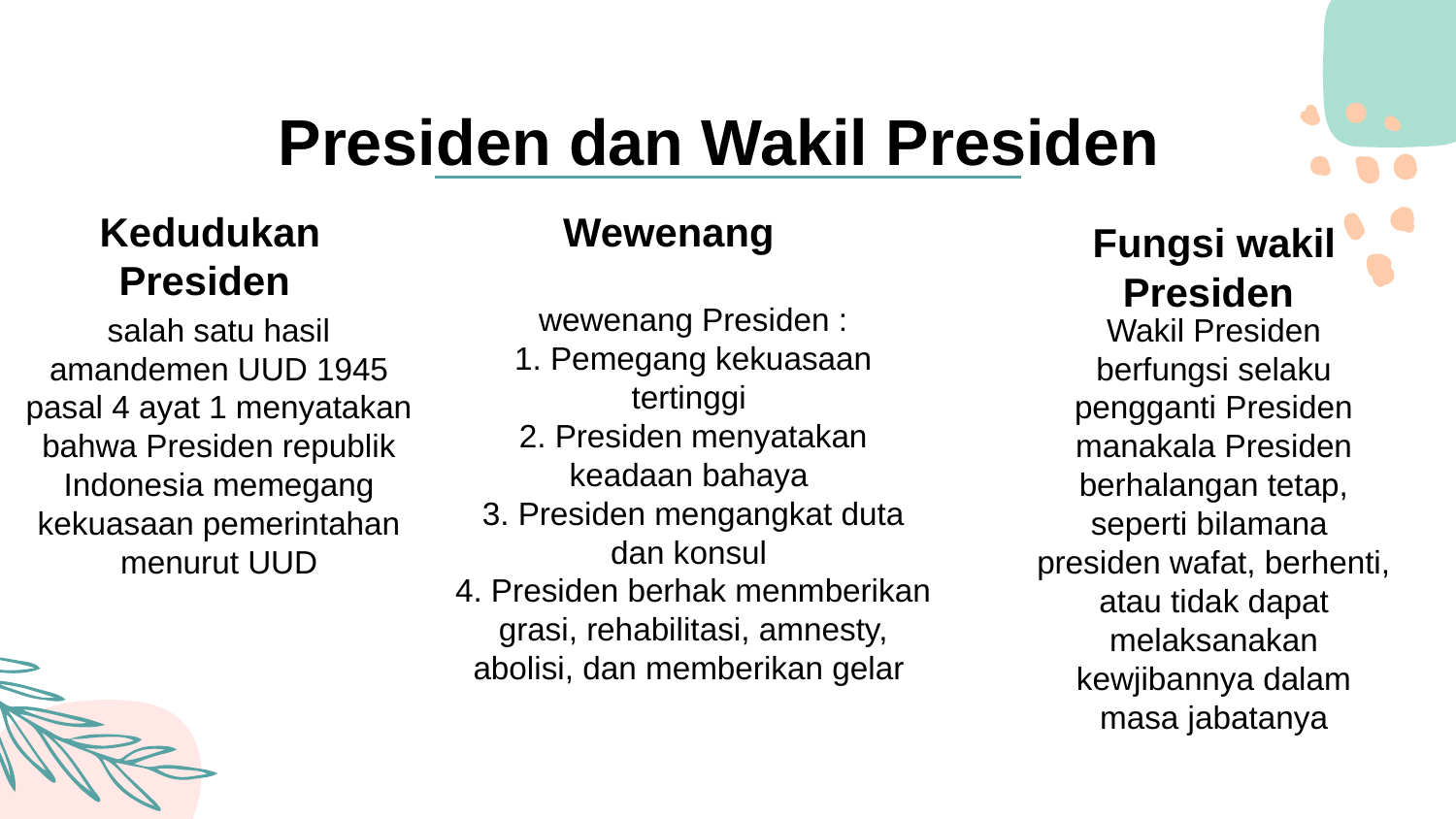

Presiden dan Wakil Presiden
# Kedudukan Presiden
Wewenang
Fungsi wakil Presiden
wewenang Presiden :
1. Pemegang kekuasaan tertinggi
2. Presiden menyatakan keadaan bahaya
3. Presiden mengangkat duta dan konsul
4. Presiden berhak menmberikan grasi, rehabilitasi, amnesty, abolisi, dan memberikan gelar
salah satu hasil amandemen UUD 1945 pasal 4 ayat 1 menyatakan bahwa Presiden republik Indonesia memegang kekuasaan pemerintahan menurut UUD
Wakil Presiden berfungsi selaku pengganti Presiden manakala Presiden berhalangan tetap, seperti bilamana
presiden wafat, berhenti, atau tidak dapat melaksanakan kewjibannya dalam masa jabatanya